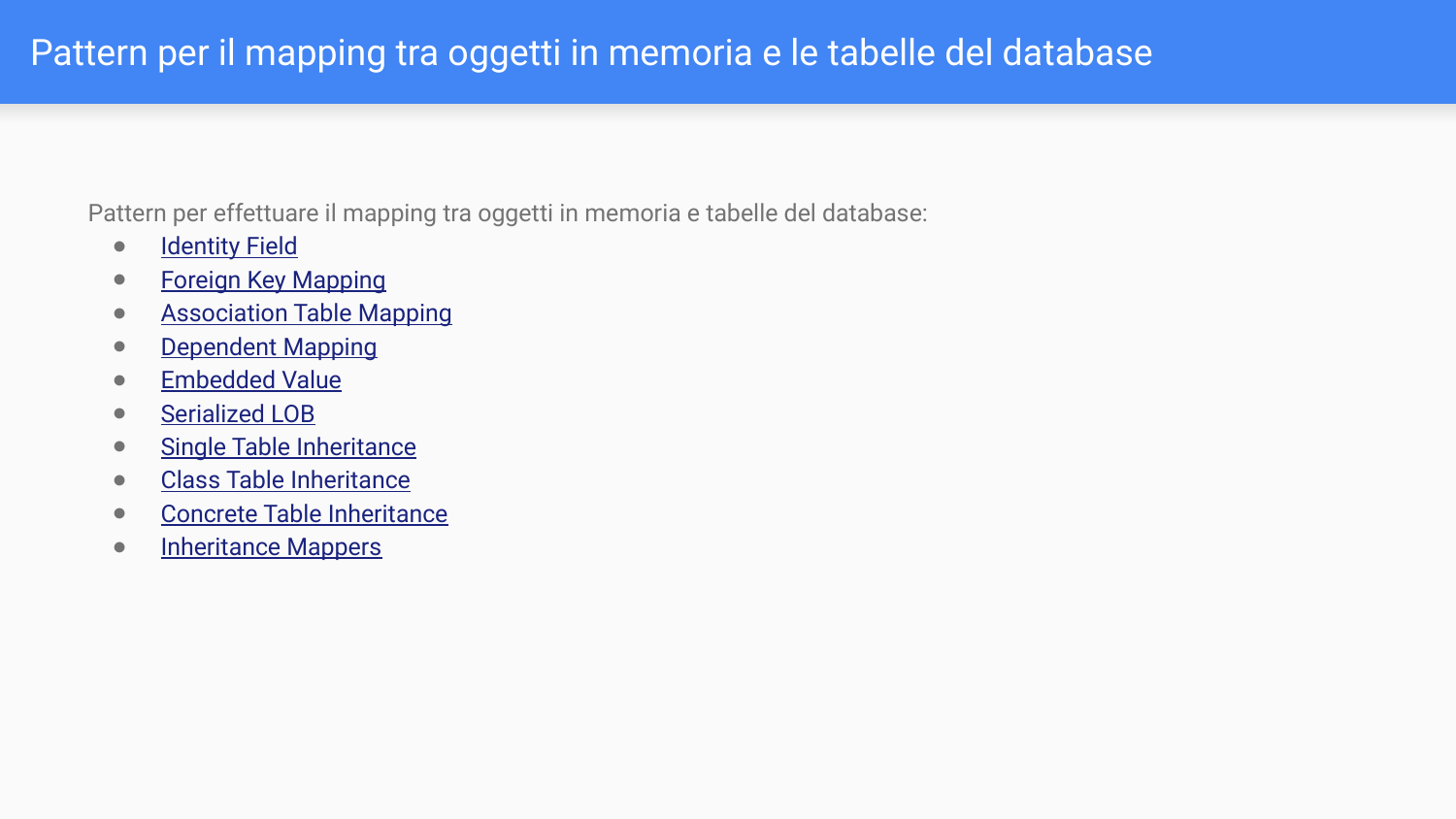

# Pattern per il mapping tra oggetti in memoria e le tabelle del database
Pattern per effettuare il mapping tra oggetti in memoria e tabelle del database:
Identity Field
Foreign Key Mapping
Association Table Mapping
Dependent Mapping
Embedded Value
Serialized LOB
Single Table Inheritance
Class Table Inheritance
Concrete Table Inheritance
Inheritance Mappers